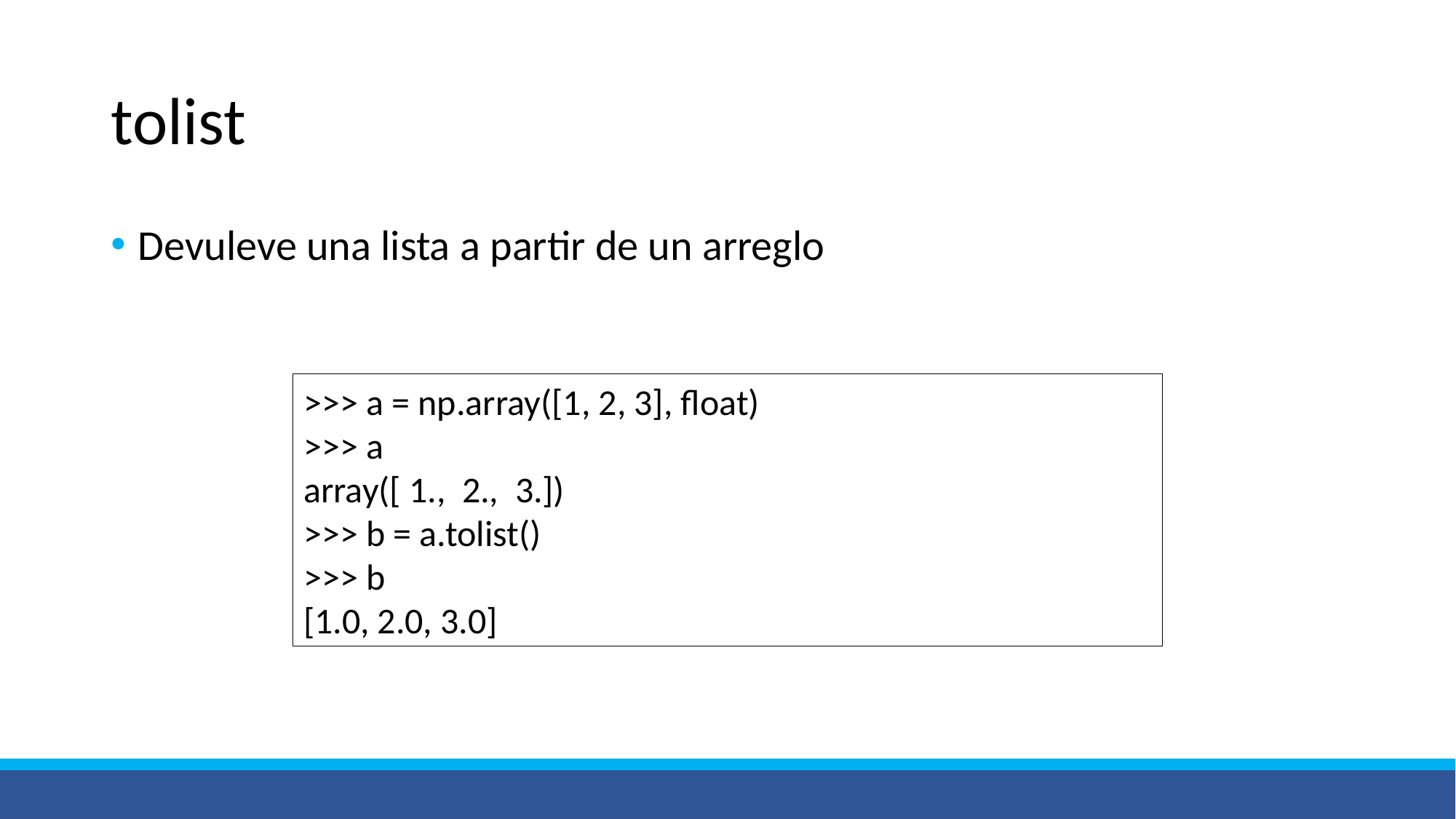

# tolist
Devuleve una lista a partir de un arreglo
>>> a = np.array([1, 2, 3], float)
>>> a
array([ 1.,  2.,  3.])
>>> b = a.tolist()
>>> b
[1.0, 2.0, 3.0]